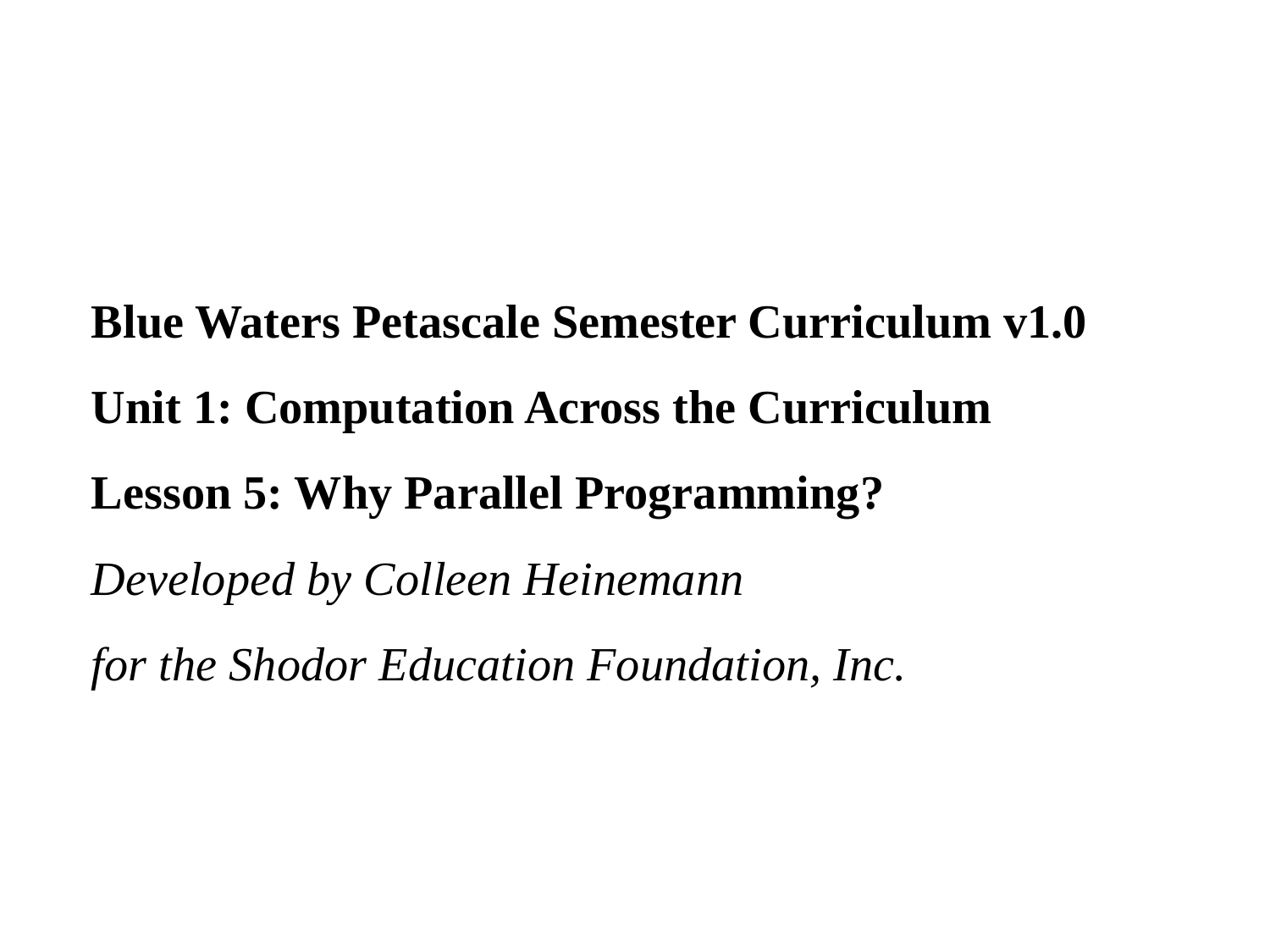

# Blue Waters Petascale Semester Curriculum v1.0 Unit 1: Computation Across the Curriculum Lesson 5: Why Parallel Programming? Developed by Colleen Heinemann for the Shodor Education Foundation, Inc.